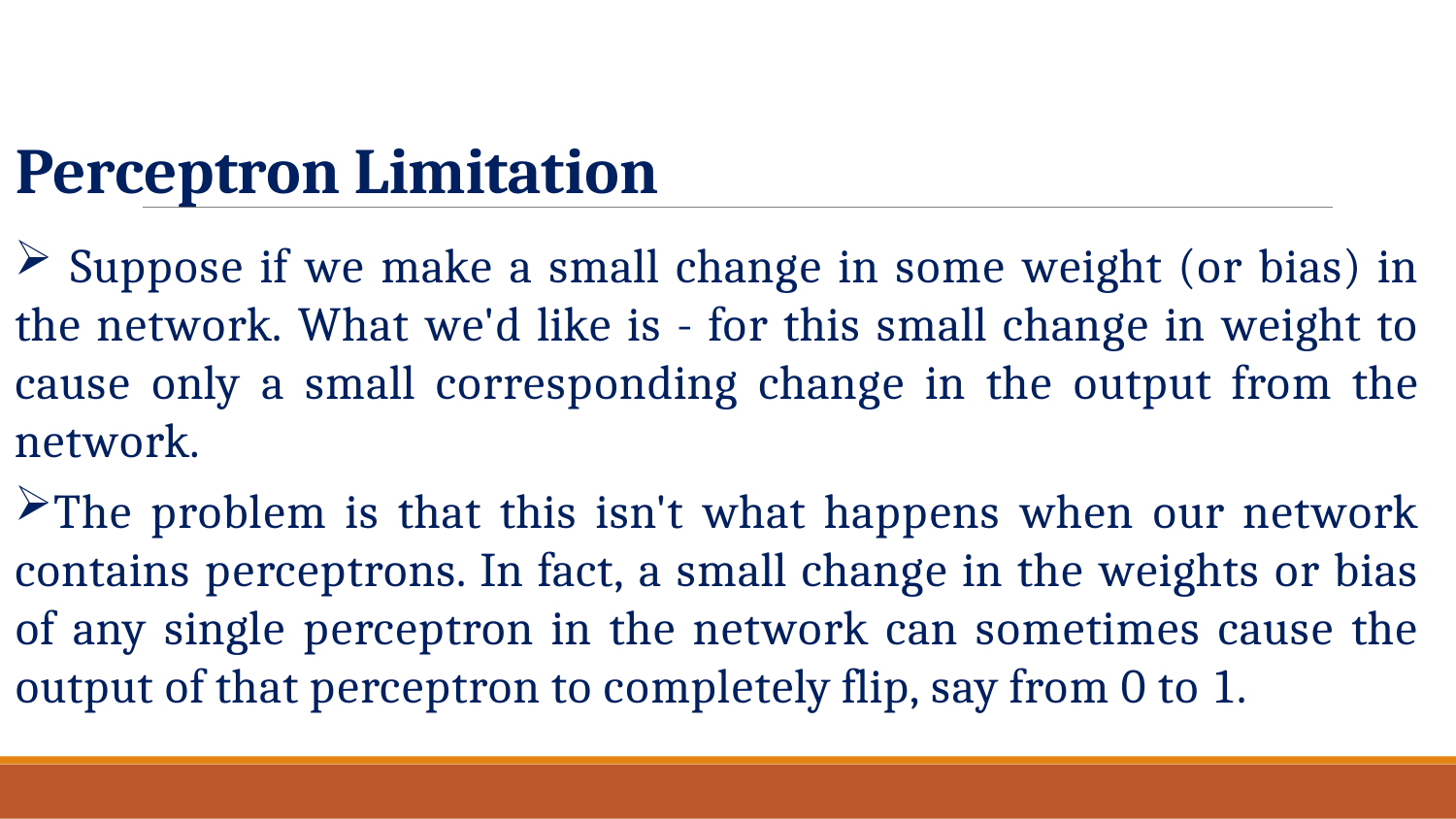

Perceptron Limitation
 Suppose if we make a small change in some weight (or bias) in the network. What we'd like is - for this small change in weight to cause only a small corresponding change in the output from the network.
The problem is that this isn't what happens when our network contains perceptrons. In fact, a small change in the weights or bias of any single perceptron in the network can sometimes cause the output of that perceptron to completely flip, say from 0 to 1.